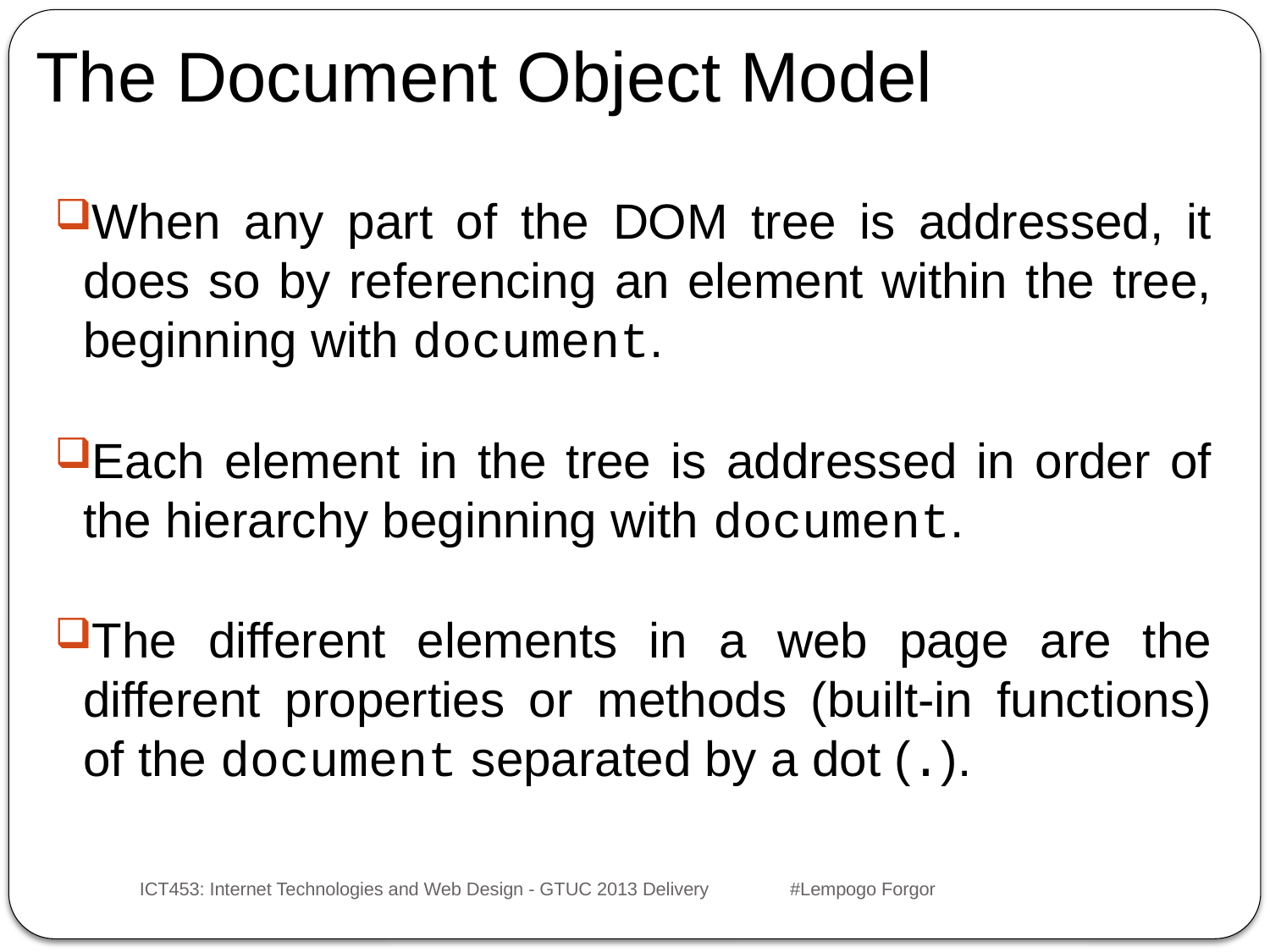

The Document Object Model
#
When any part of the DOM tree is addressed, it does so by referencing an element within the tree, beginning with document.

Each element in the tree is addressed in order of the hierarchy beginning with document.

The different elements in a web page are the different properties or methods (built-in functions) of the document separated by a dot (.).

ICT453: Internet Technologies and Web Design - GTUC 2013 Delivery                #Lempogo Forgor